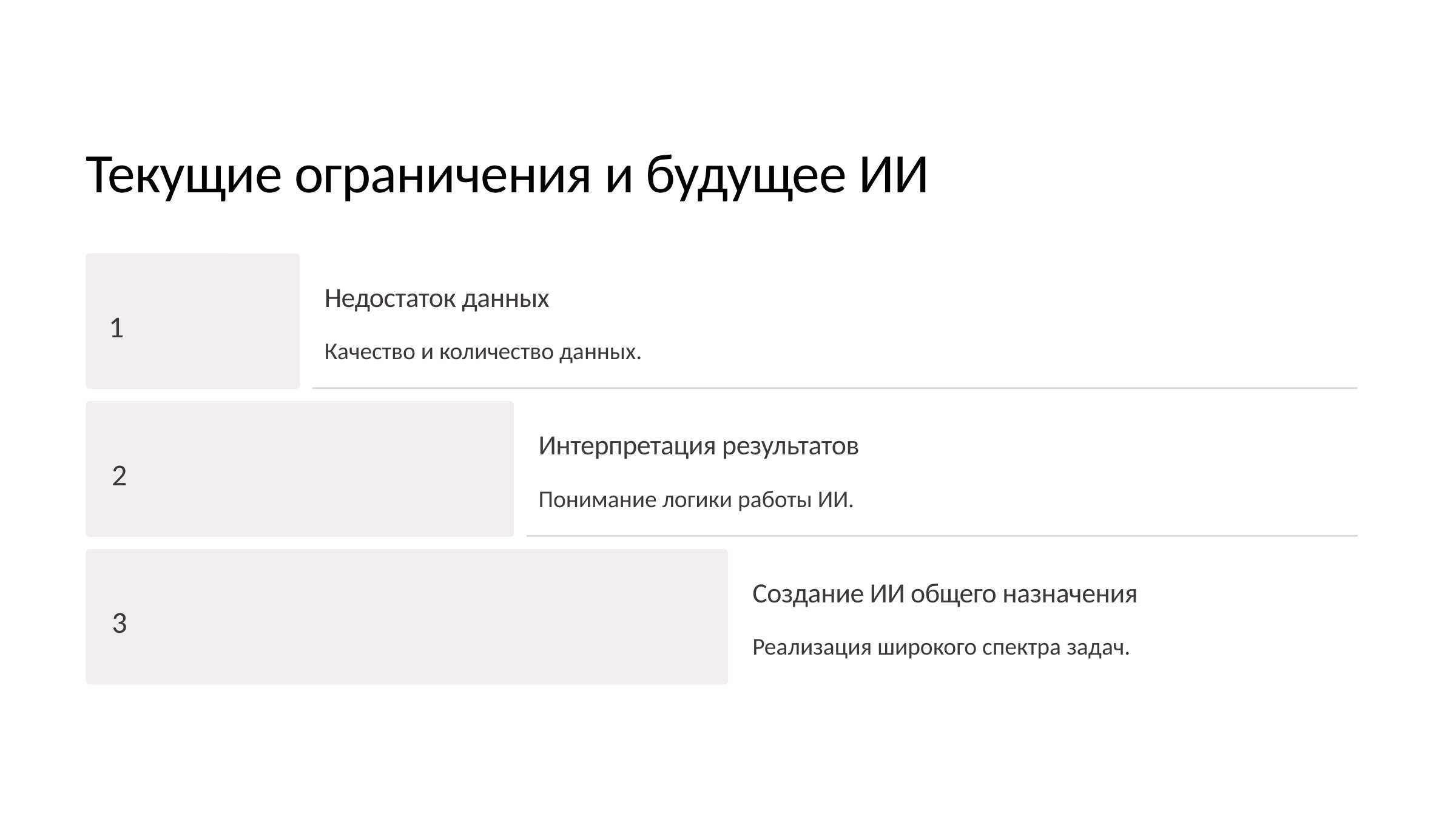

Текущие ограничения и будущее ИИ

Недостаток данных
1
Качество и количество данных.

Интерпретация результатов
2
Понимание логики работы ИИ.

Создание ИИ общего назначения
3
Реализация широкого спектра задач.